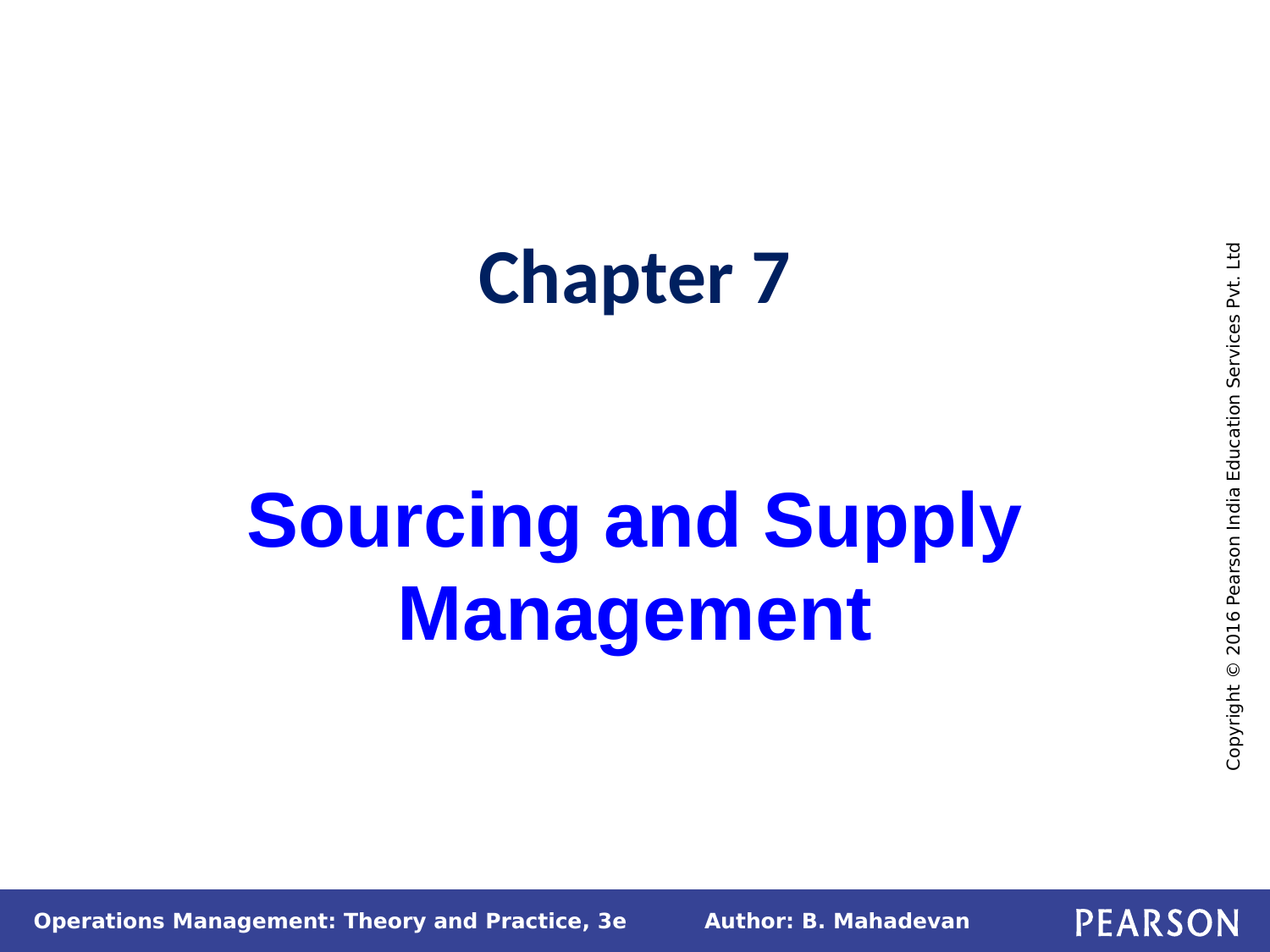

# Chapter 7
Sourcing and Supply Management